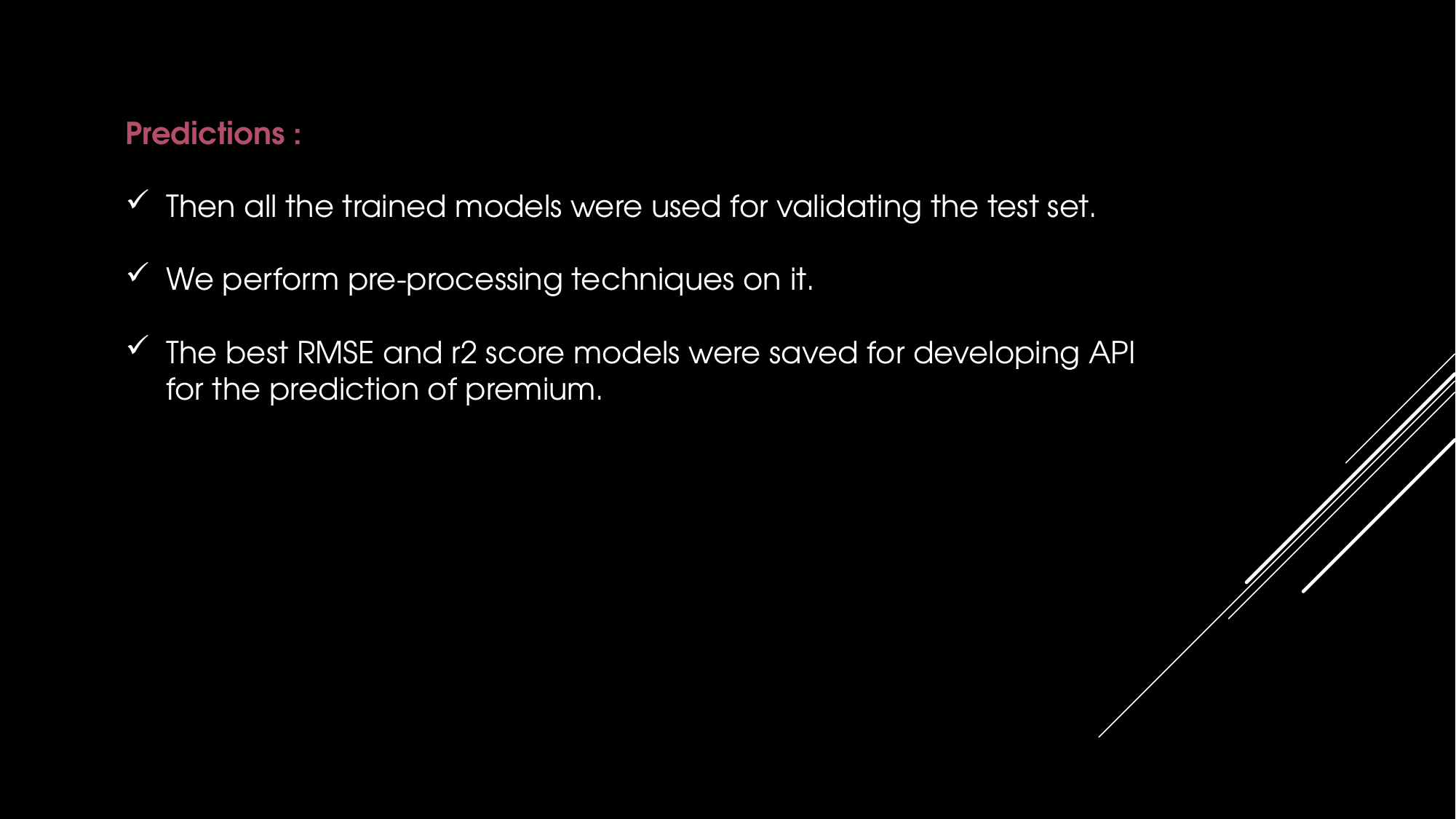

Predictions :

Then all the trained models were used for validating the test set.

We perform pre-processing techniques on it.

The best RMSE and r2 score models were saved for developing API for the prediction of premium.